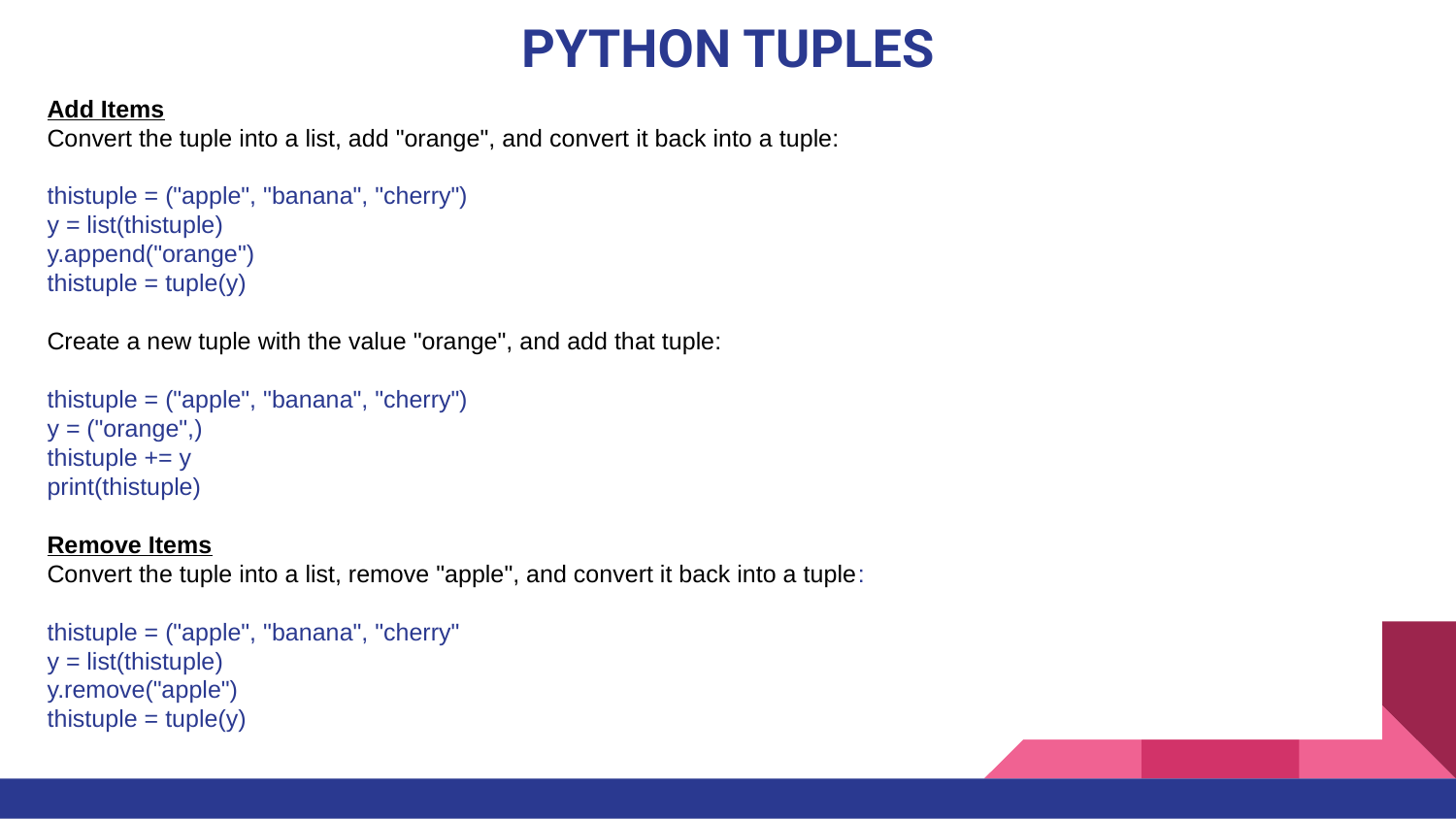

# PYTHON TUPLES
Add Items
Convert the tuple into a list, add "orange", and convert it back into a tuple:

thistuple = ("apple", "banana", "cherry")
y = list(thistuple)
y.append("orange")
thistuple = tuple(y)

Create a new tuple with the value "orange", and add that tuple:

thistuple = ("apple", "banana", "cherry")
y = ("orange",)
thistuple += y
print(thistuple)

Remove Items
Convert the tuple into a list, remove "apple", and convert it back into a tuple:

thistuple = ("apple", "banana", "cherry"
y = list(thistuple)
y.remove("apple")
thistuple = tuple(y)